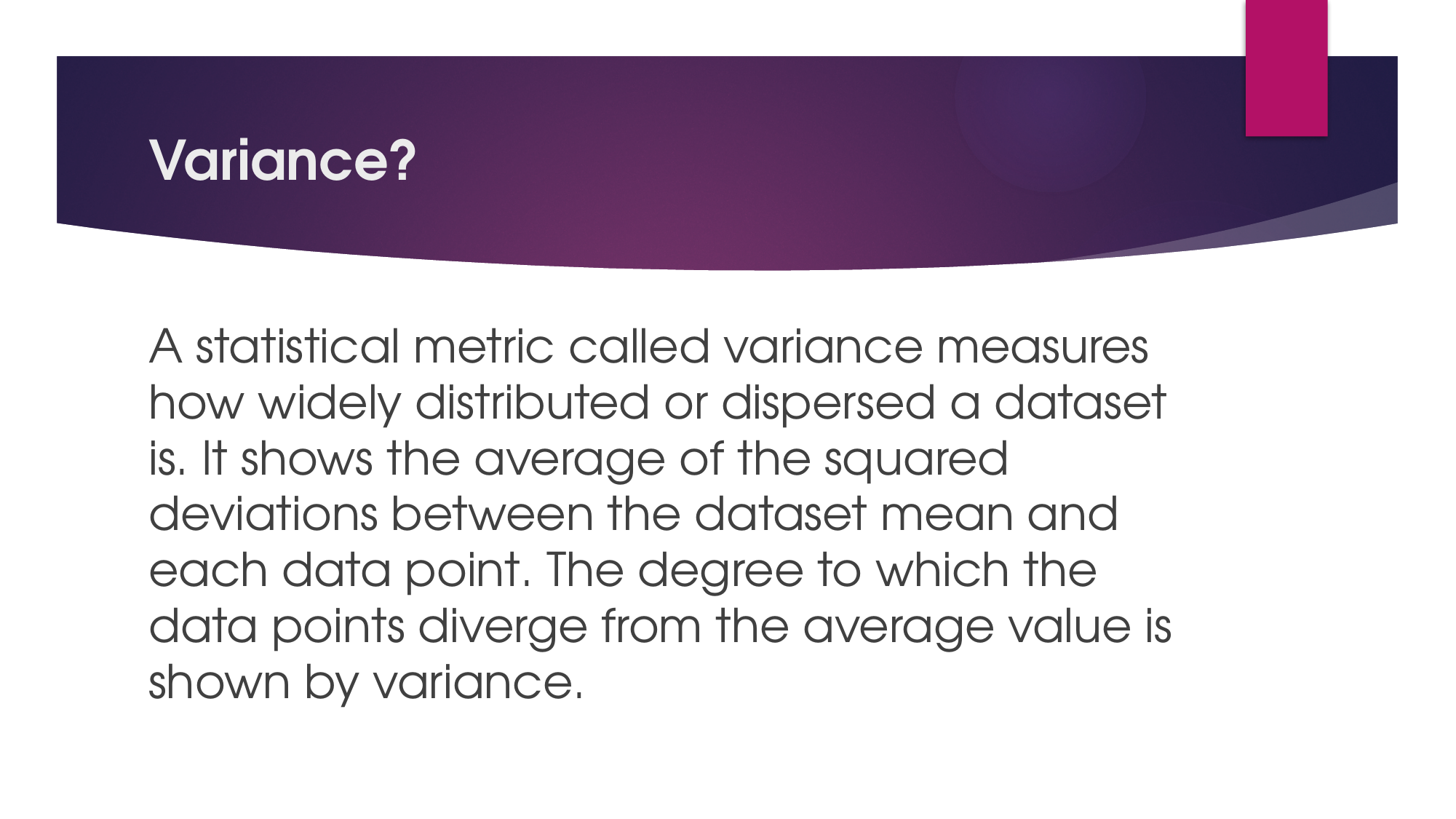

# Variance?
A statistical metric called variance measures how widely distributed or dispersed a dataset is. It shows the average of the squared deviations between the dataset mean and each data point. The degree to which the data points diverge from the average value is shown by variance.